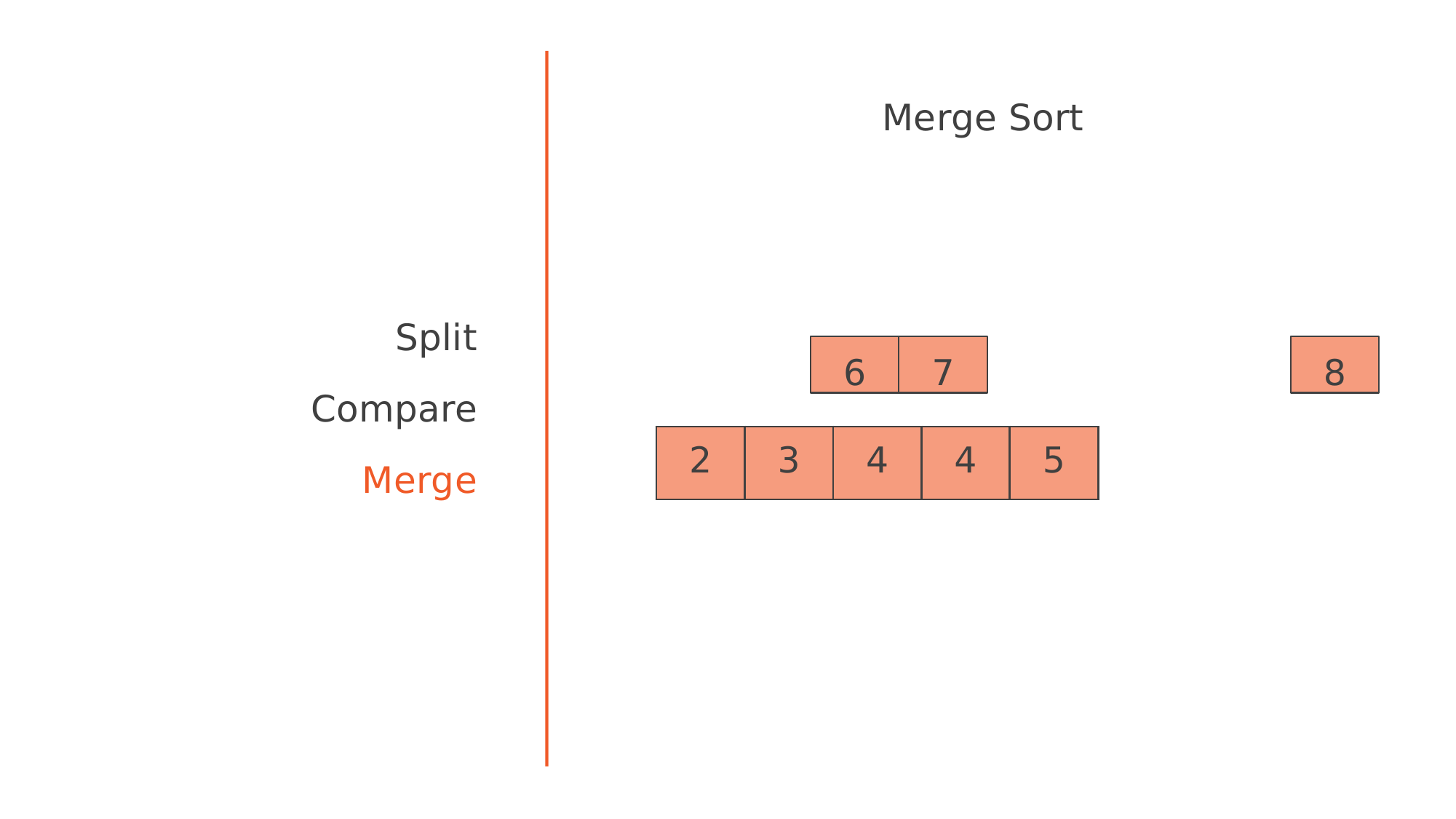

# Merge Sort
Split
Compare
Merge
6
7
8
| 2 | 3 | 4 | 4 | 5 |
| --- | --- | --- | --- | --- |
100